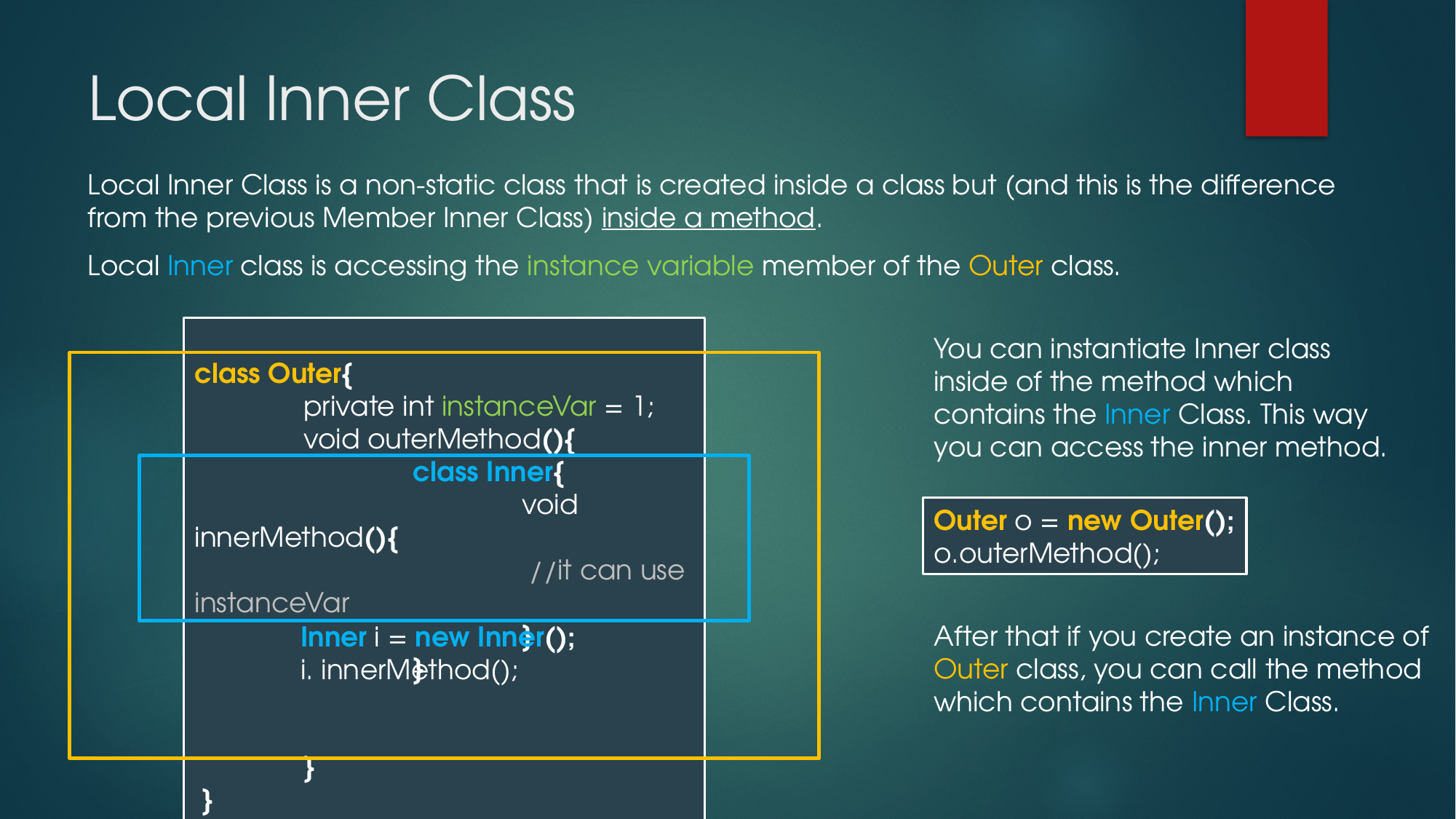

# Local Inner Class
Local Inner Class is a non-static class that is created inside a class but (and this is the difference from the previous Member Inner Class) inside a method.
Local Inner class is accessing the instance variable member of the Outer class.

class Outer{
	private int instanceVar = 1;
	void outerMethod(){
		class Inner{
  			void innerMethod(){
			 //it can use instanceVar
  			}
 		}

	}
 }

You can instantiate Inner class inside of the method which contains the Inner Class. This way you can access the inner method.

Outer o = new Outer();
o.outerMethod();
After that if you create an instance of Outer class, you can call the method which contains the Inner Class.
Inner i = new Inner();
i. innerMethod();